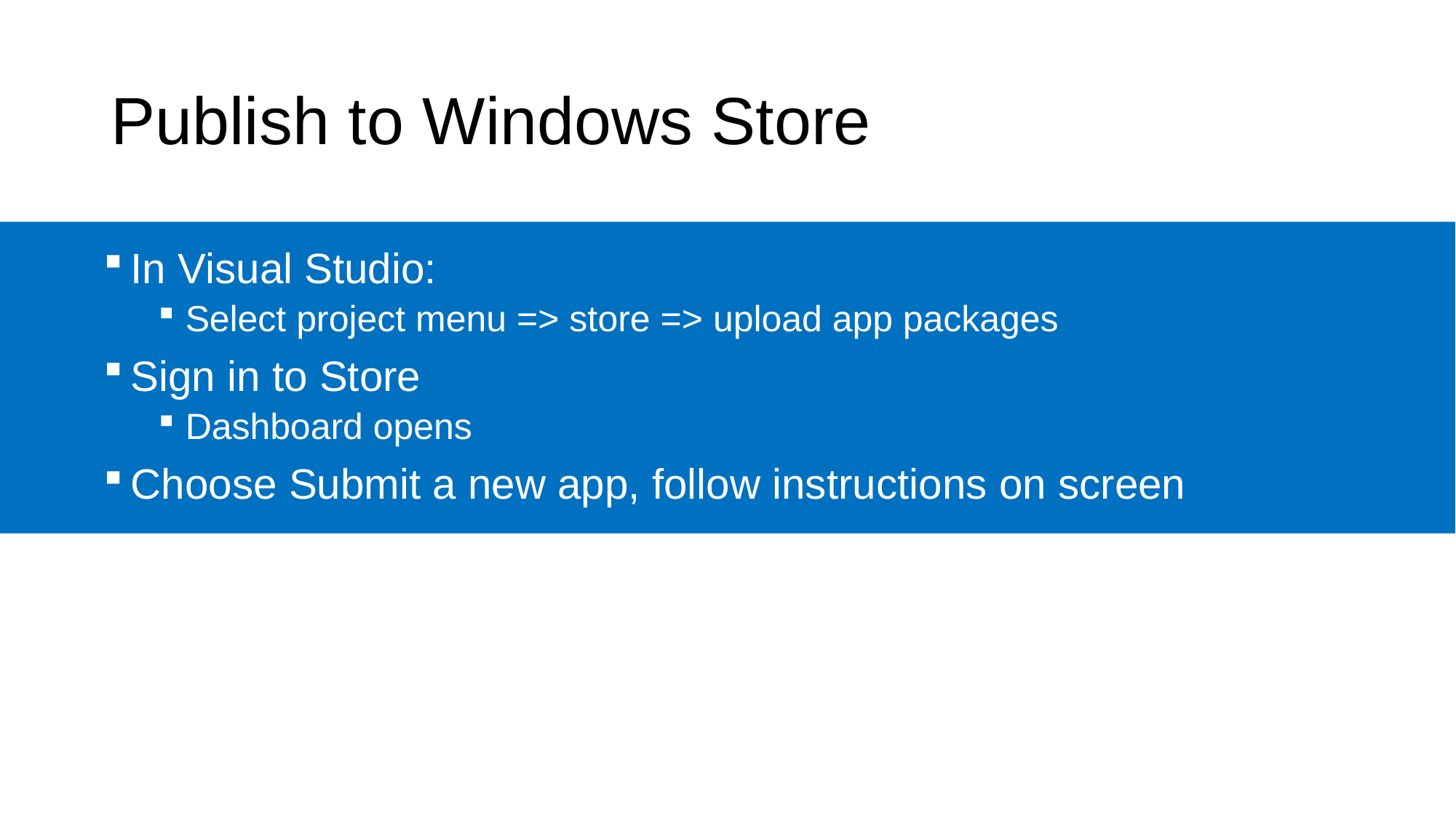

# Publish to Windows Store

In Visual Studio:
Select project menu => store => upload app packages
Sign in to Store
Dashboard opens
Choose Submit a new app, follow instructions on screen